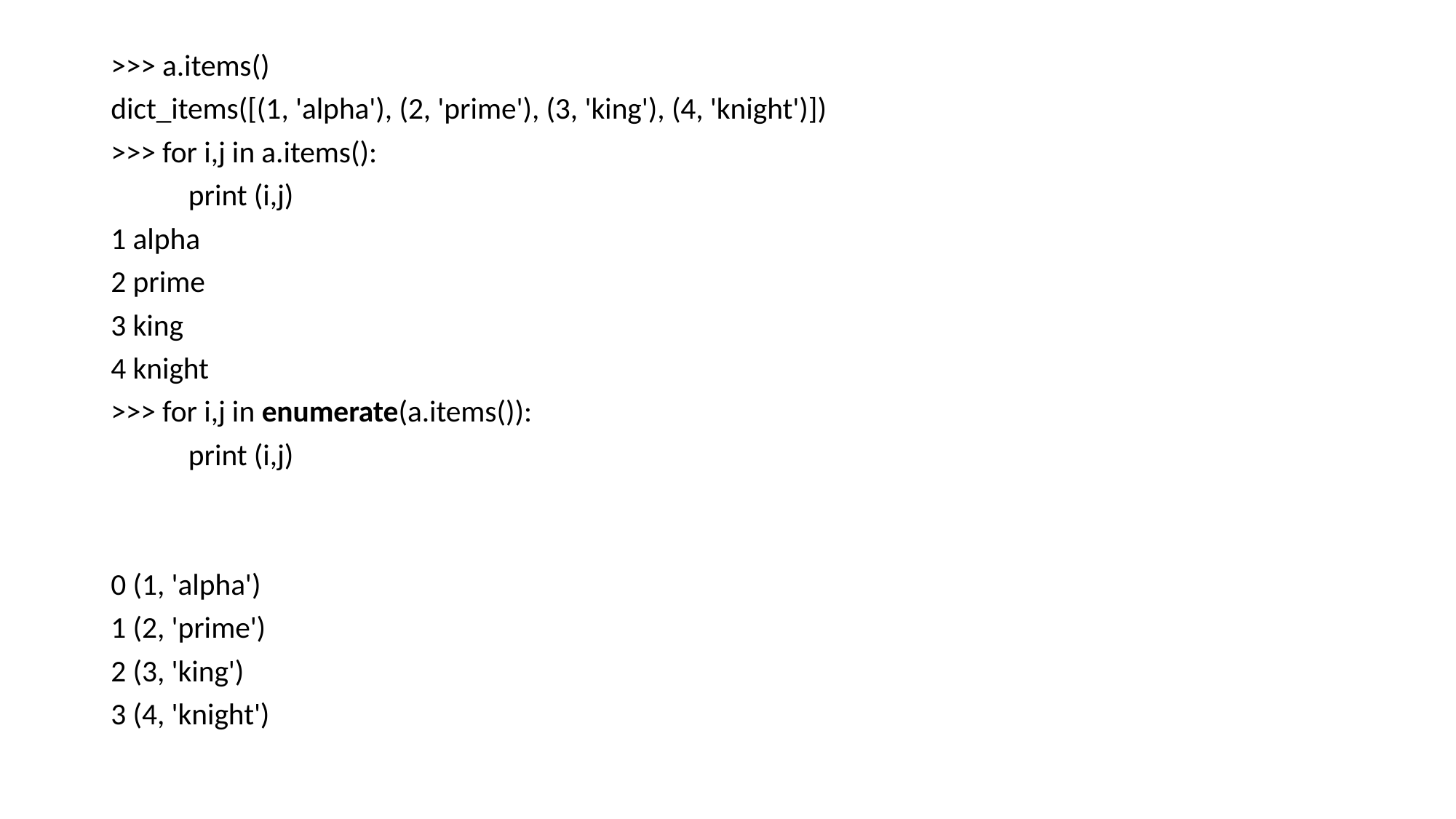

>>> a.items()
dict_items([(1, 'alpha'), (2, 'prime'), (3, 'king'), (4, 'knight')])
>>> for i,j in a.items():
	print (i,j)
1 alpha
2 prime
3 king
4 knight
>>> for i,j in enumerate(a.items()):
	print (i,j)

0 (1, 'alpha')
1 (2, 'prime')
2 (3, 'king')
3 (4, 'knight')